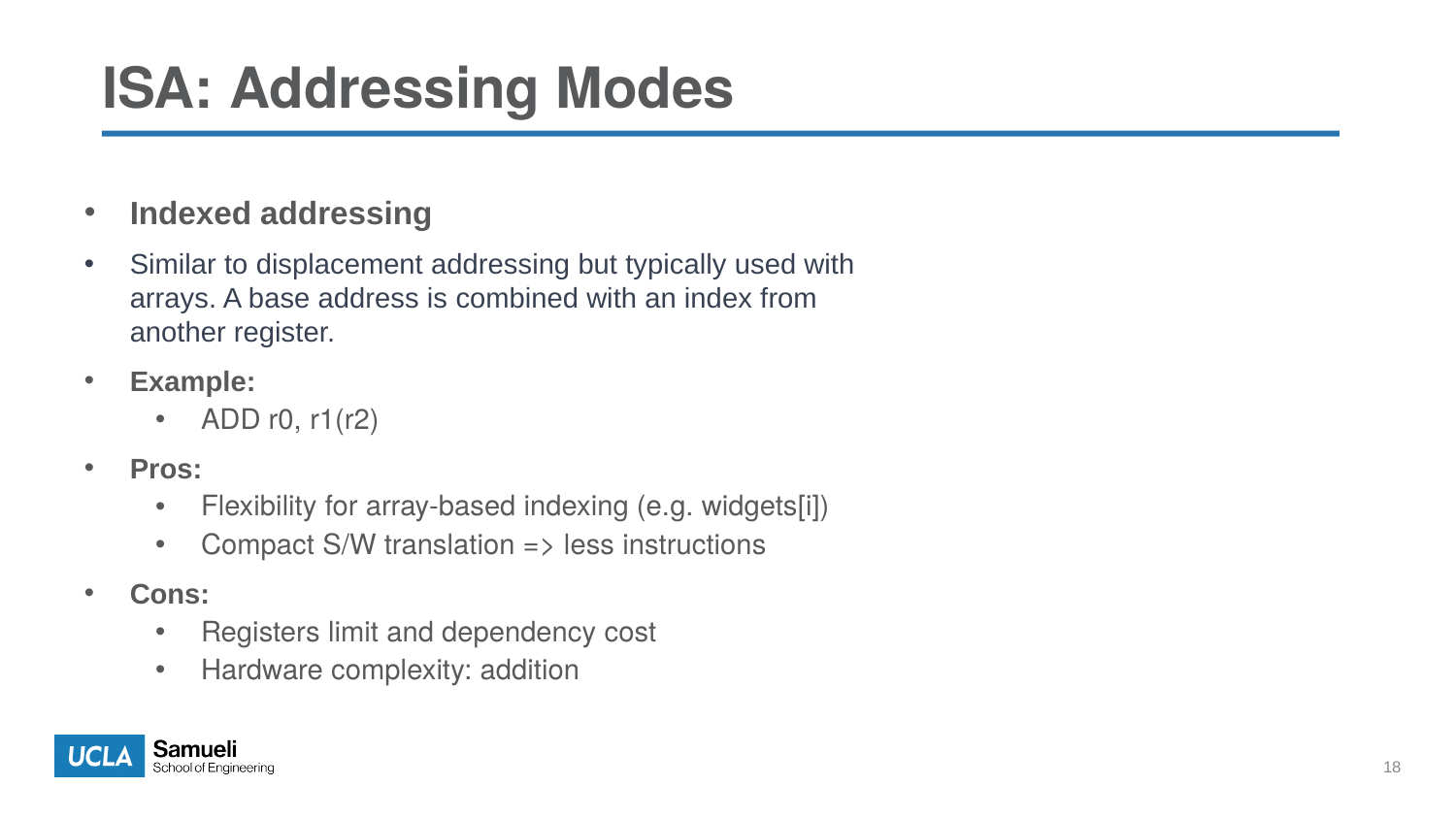

# ISA: Addressing Modes
Indexed addressing
Similar to displacement addressing but typically used with arrays. A base address is combined with an index from another register.
Example:
ADD r0, r1(r2)
Pros:
Flexibility for array-based indexing (e.g. widgets[i])
Compact S/W translation => less instructions
Cons:
Registers limit and dependency cost
Hardware complexity: addition

18